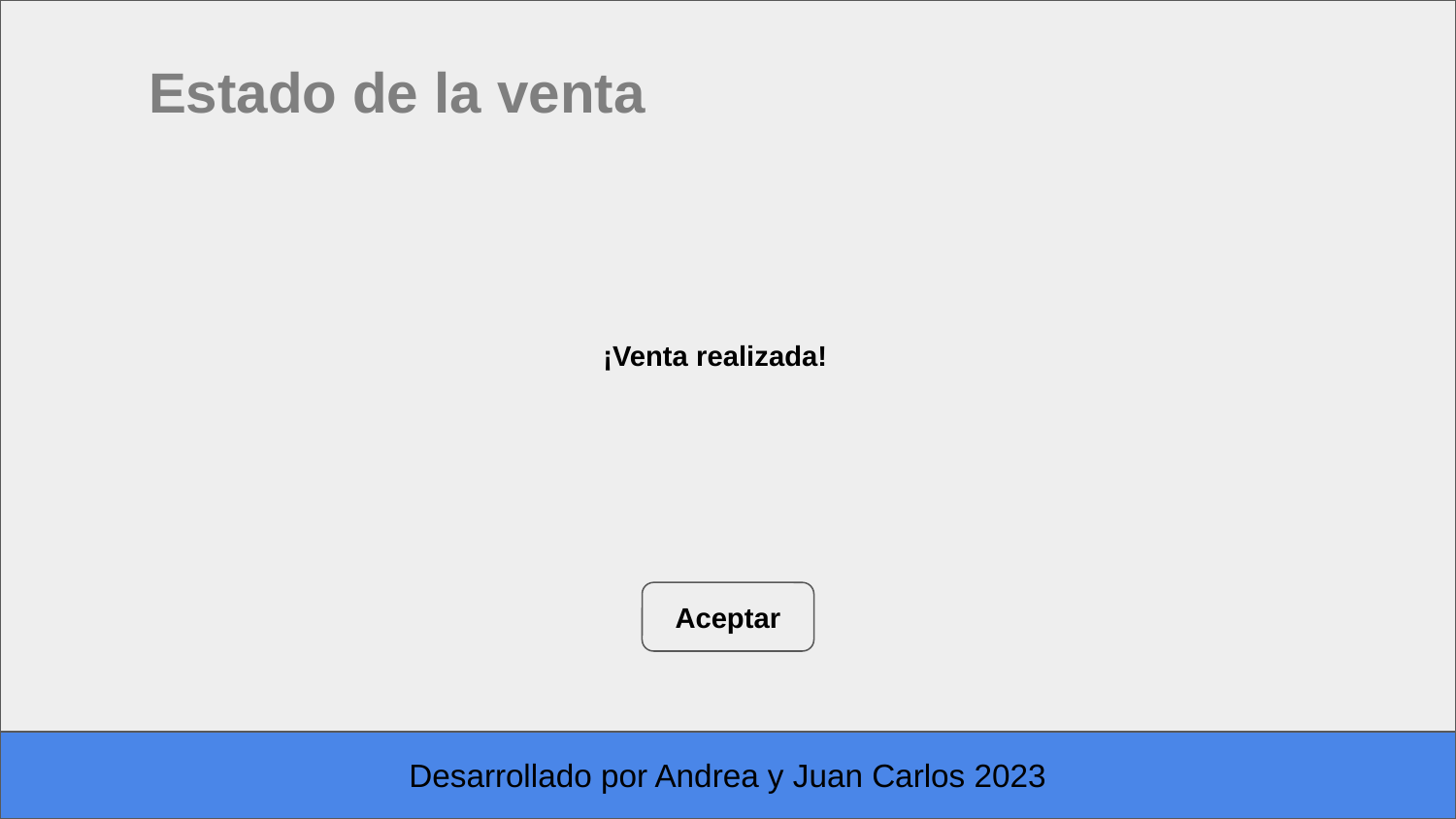

Estado de la venta
¡Venta realizada!
Aceptar

Desarrollado por Andrea y Juan Carlos 2023